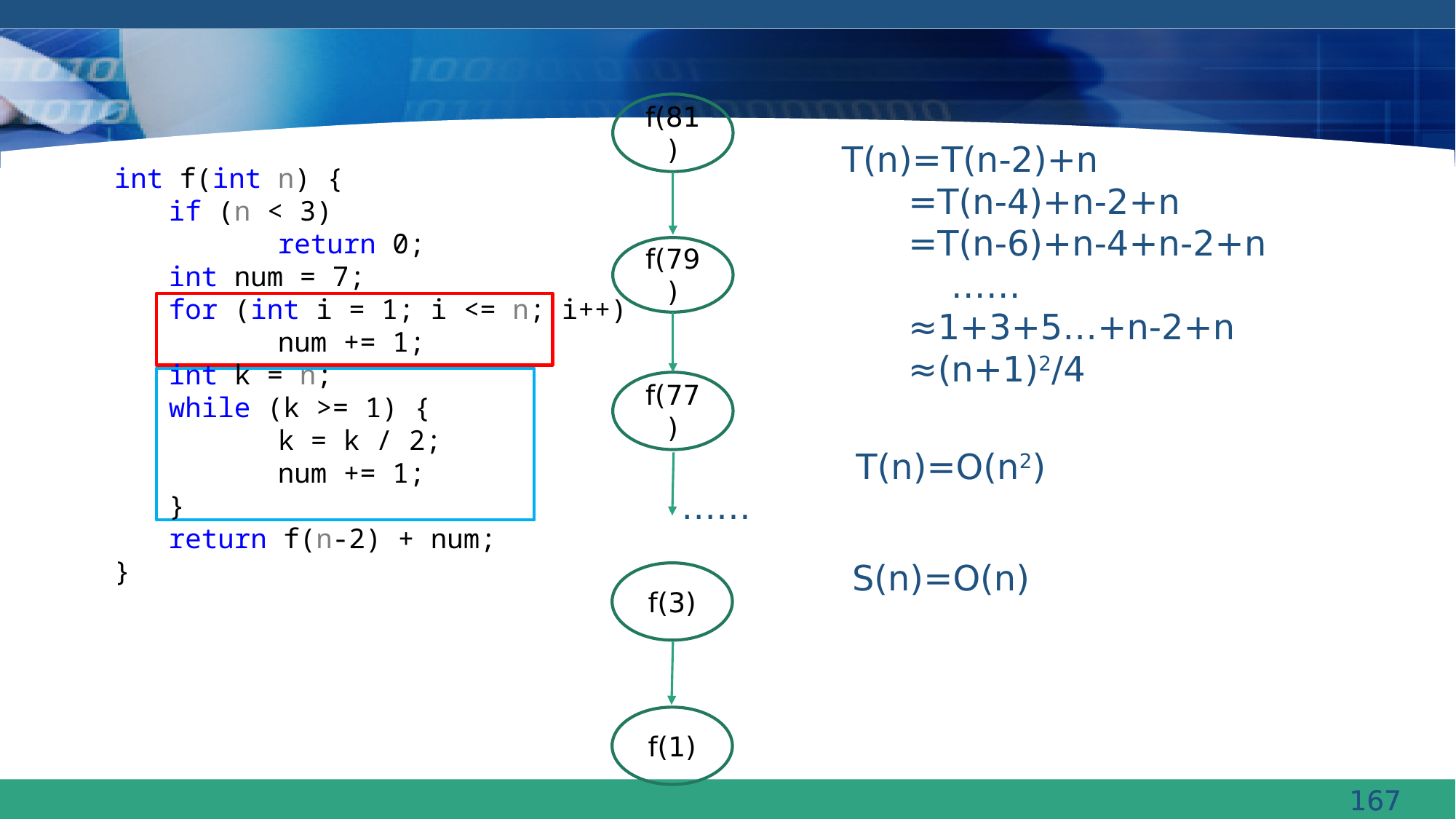

f(81)
T(n)=T(n-2)+n
      =T(n-4)+n-2+n
      =T(n-6)+n-4+n-2+n
	……
      ≈1+3+5…+n-2+n
      ≈(n+1)2/4

int f(int n) {
if (n < 3)
	return 0;
int num = 7;
for (int i = 1; i <= n; i++)
	num += 1;
int k = n;
while (k >= 1) {
	k = k / 2;
	num += 1;
}
return f(n-2) + num;
}
f(79)

f(77)
T(n)=O(n2)
……
S(n)=O(n)
f(3)
f(1)